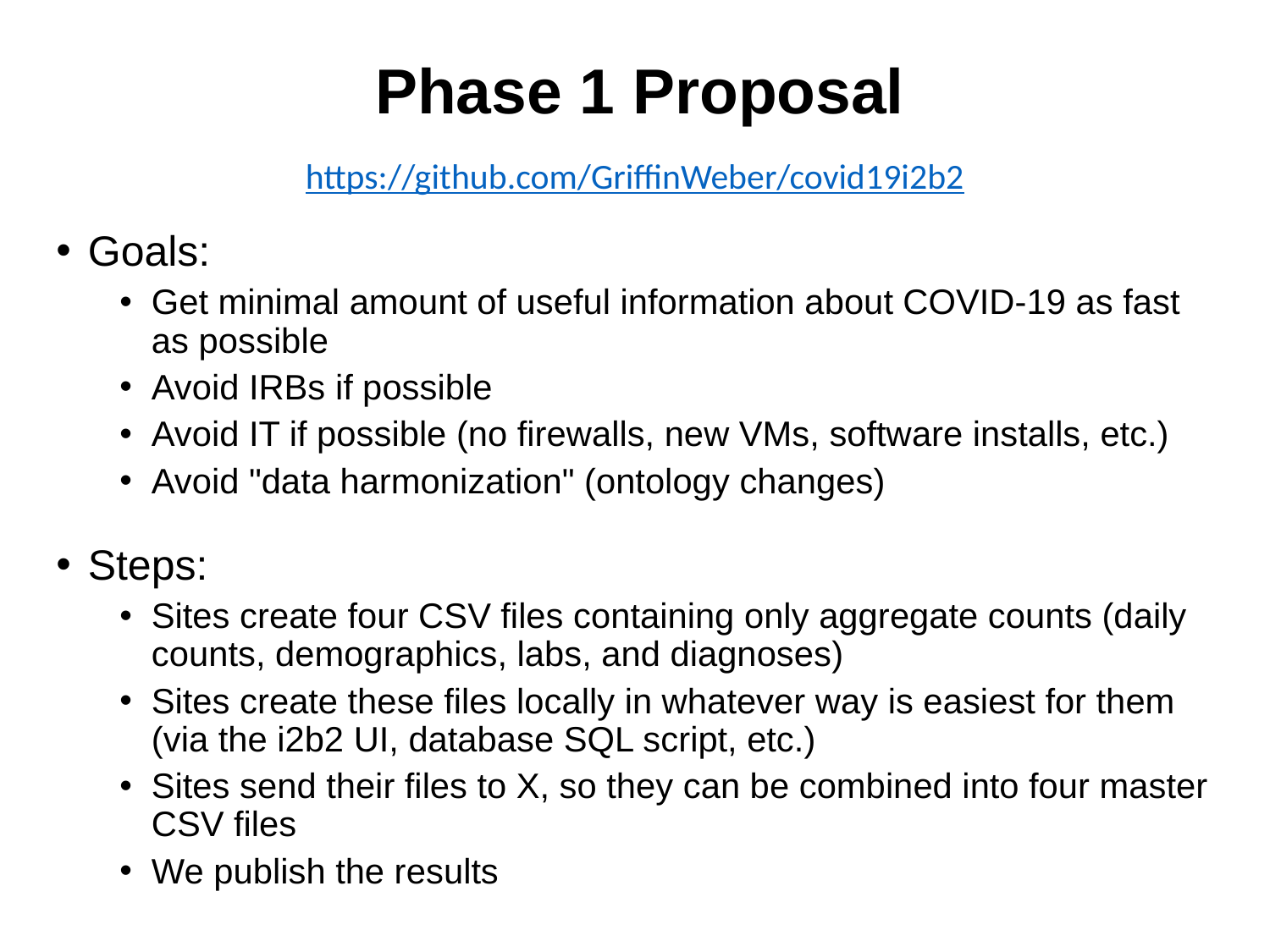

# Phase 1 Proposal
https://github.com/GriffinWeber/covid19i2b2
Goals:
Get minimal amount of useful information about COVID-19 as fast as possible
Avoid IRBs if possible
Avoid IT if possible (no firewalls, new VMs, software installs, etc.)
Avoid "data harmonization" (ontology changes)
Steps:
Sites create four CSV files containing only aggregate counts (daily counts, demographics, labs, and diagnoses)
Sites create these files locally in whatever way is easiest for them (via the i2b2 UI, database SQL script, etc.)
Sites send their files to X, so they can be combined into four master CSV files
We publish the results